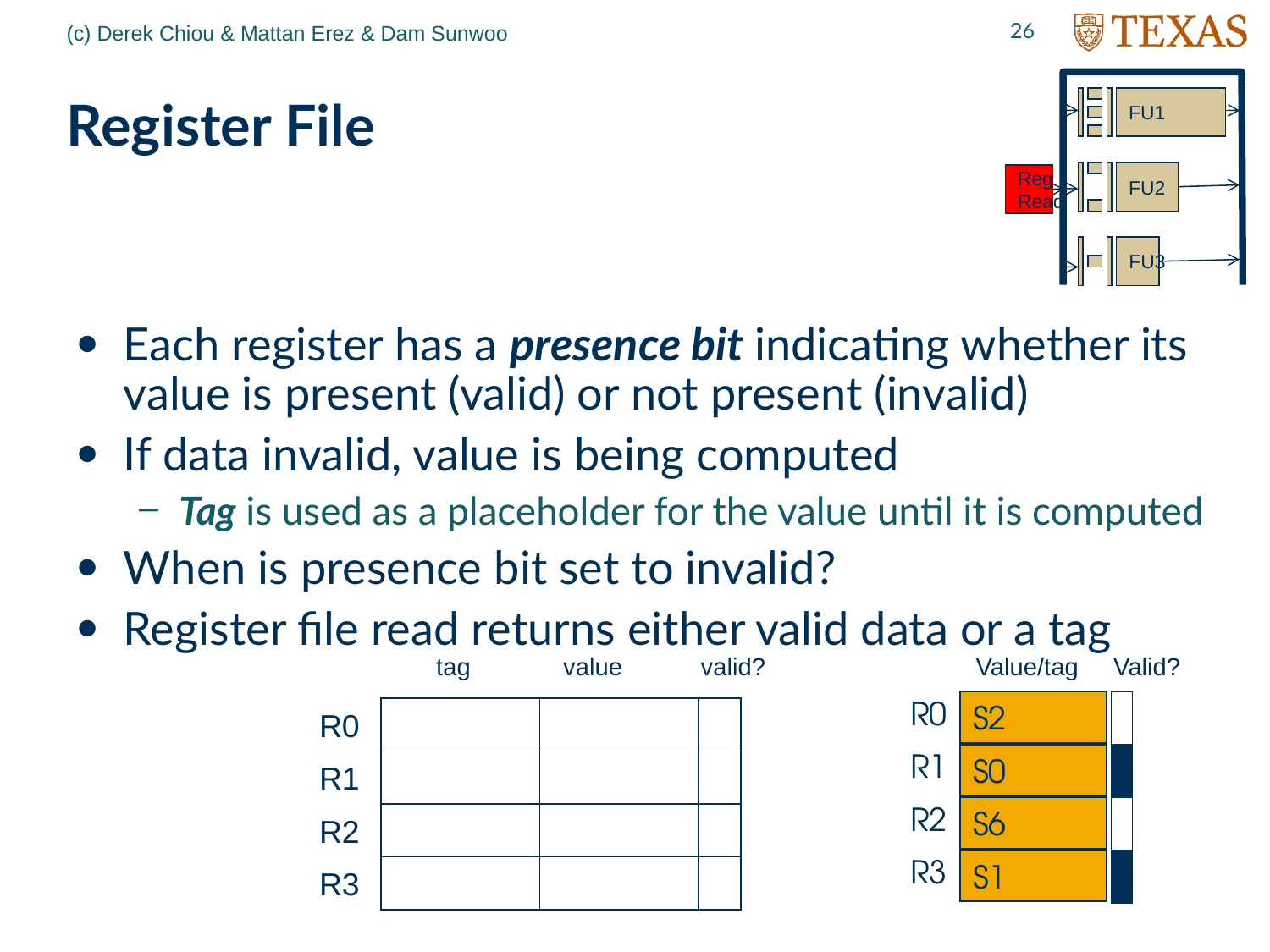

26
(c) Derek Chiou & Mattan Erez & Dam Sunwoo
# Register File

FU1

FU2
Reg
Read

Each register has a presence bit indicating whether its value is present (valid) or not present (invalid)
If data invalid, value is being computed
Tag is used as a placeholder for the value until it is computed
When is presence bit set to invalid?
Register file read returns either valid data or a tag

FU3

tag
value
valid?
Value/tag
Valid?
R0
S2

R0

R1
S0

R1

R2
S6

R2

R3
S1

R3